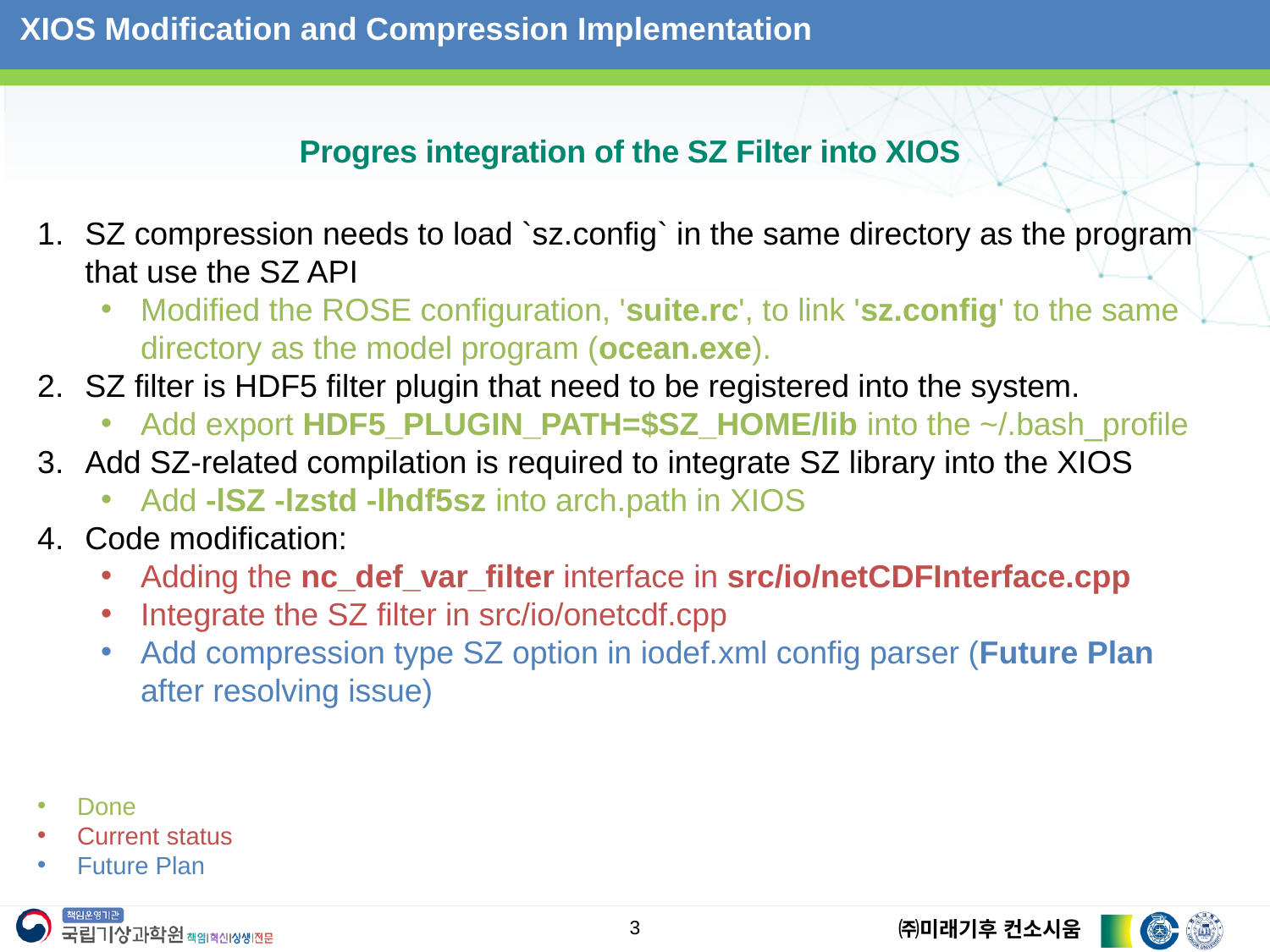

XIOS Modification and Compression Implementation

# Progres integration of the SZ Filter into XIOS
SZ compression needs to load `sz.config` in the same directory as the program that use the SZ API
Modified the ROSE configuration, 'suite.rc', to link 'sz.config' to the same directory as the model program (ocean.exe).
SZ filter is HDF5 filter plugin that need to be registered into the system.
Add export HDF5_PLUGIN_PATH=$SZ_HOME/lib into the ~/.bash_profile
Add SZ-related compilation is required to integrate SZ library into the XIOS
Add -lSZ -lzstd -lhdf5sz into arch.path in XIOS
Code modification:
Adding the nc_def_var_filter interface in src/io/netCDFInterface.cpp
Integrate the SZ filter in src/io/onetcdf.cpp
Add compression type SZ option in iodef.xml config parser (Future Plan after resolving issue)
Done
Current status
Future Plan